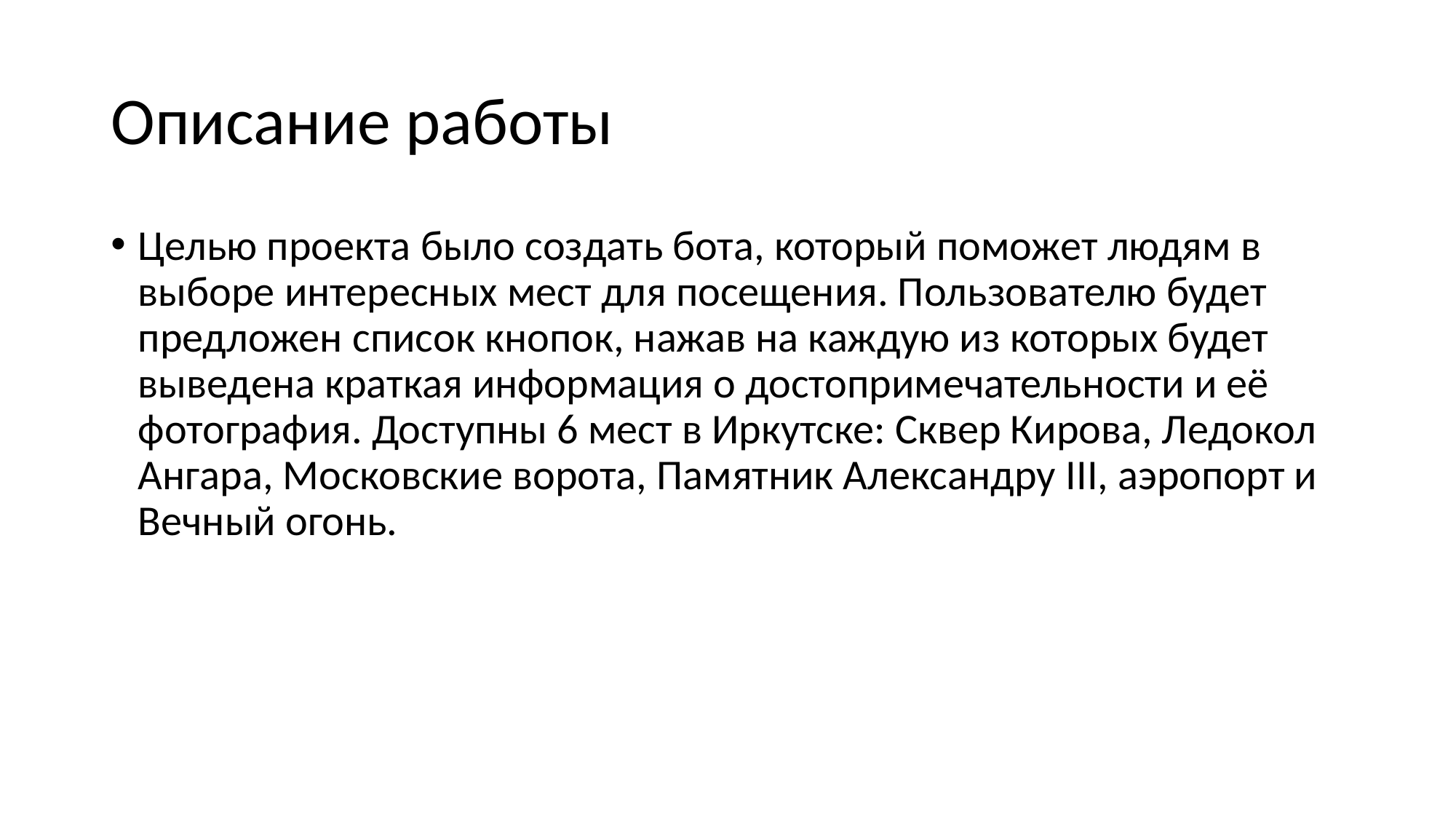

# Описание работы
Целью проекта было создать бота, который поможет людям в выборе интересных мест для посещения. Пользователю будет предложен список кнопок, нажав на каждую из которых будет выведена краткая информация о достопримечательности и её фотография. Доступны 6 мест в Иркутске: Сквер Кирова, Ледокол Ангара, Московские ворота, Памятник Александру III, аэропорт и Вечный огонь.